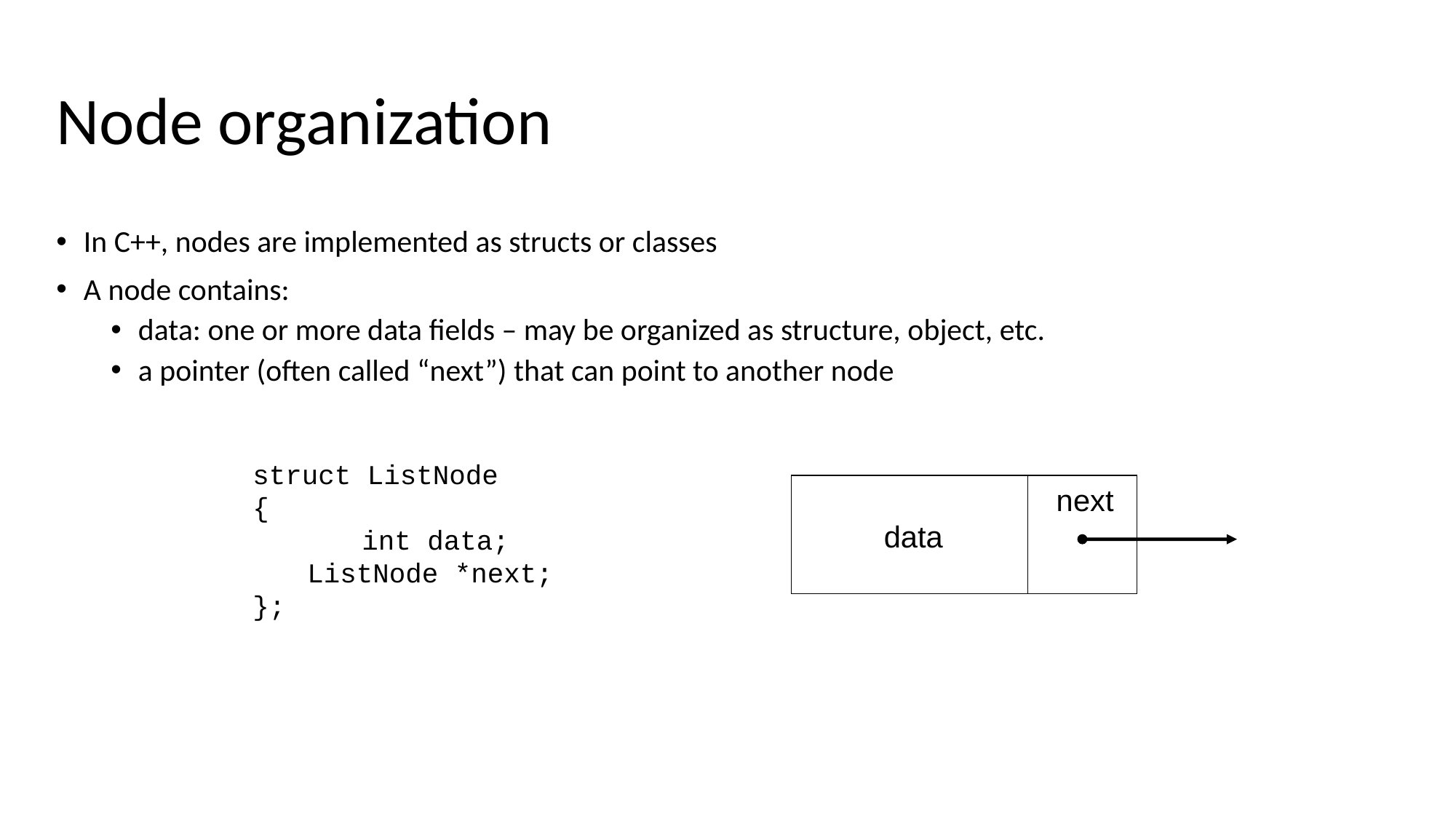

# Node organization
In C++, nodes are implemented as structs or classes
A node contains:
data: one or more data fields – may be organized as structure, object, etc.
a pointer (often called “next”) that can point to another node
struct ListNode
{
	int data;
ListNode *next;
};

next
data